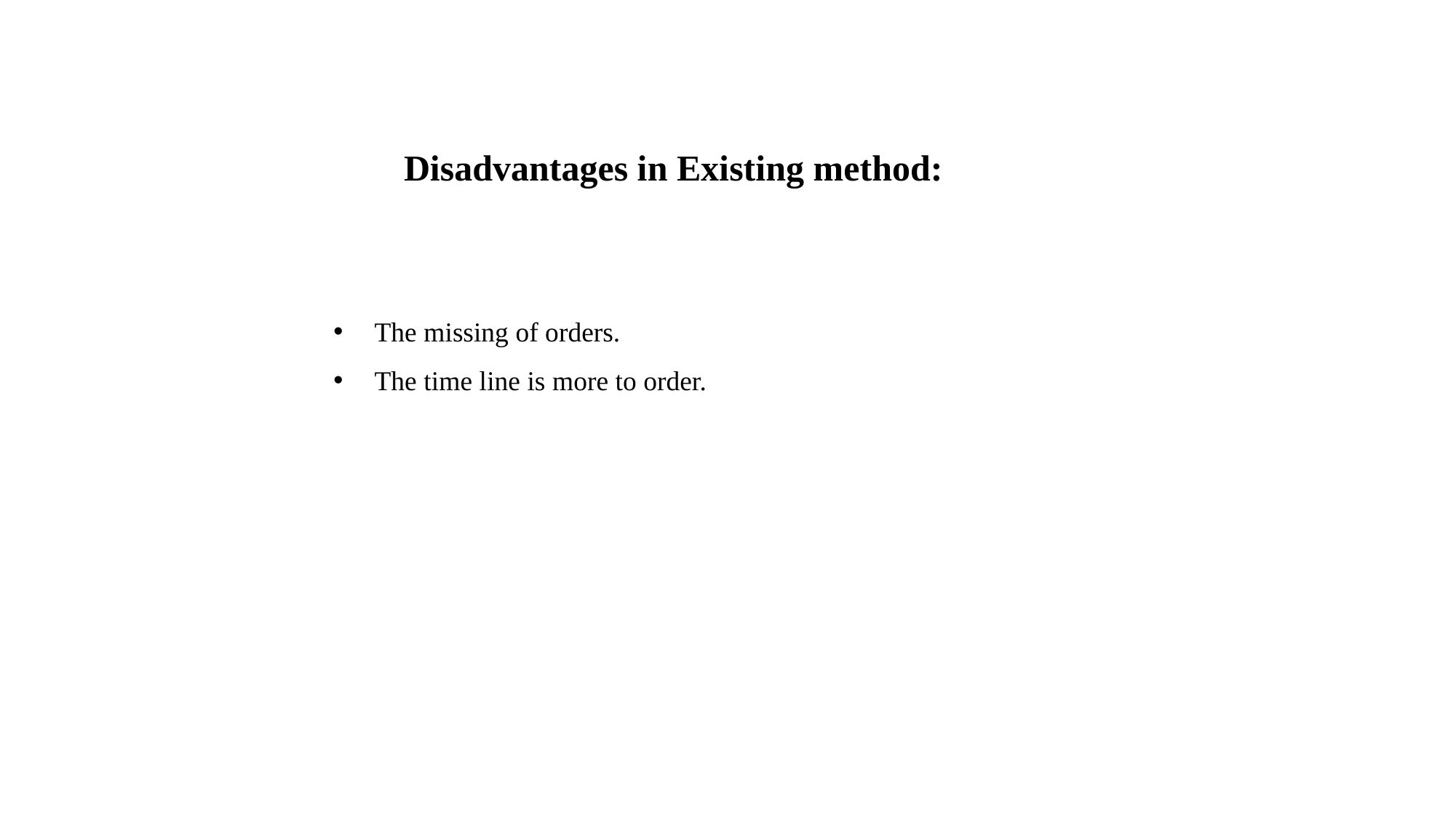

Disadvantages in Existing method:

The missing of orders.
The time line is more to order.